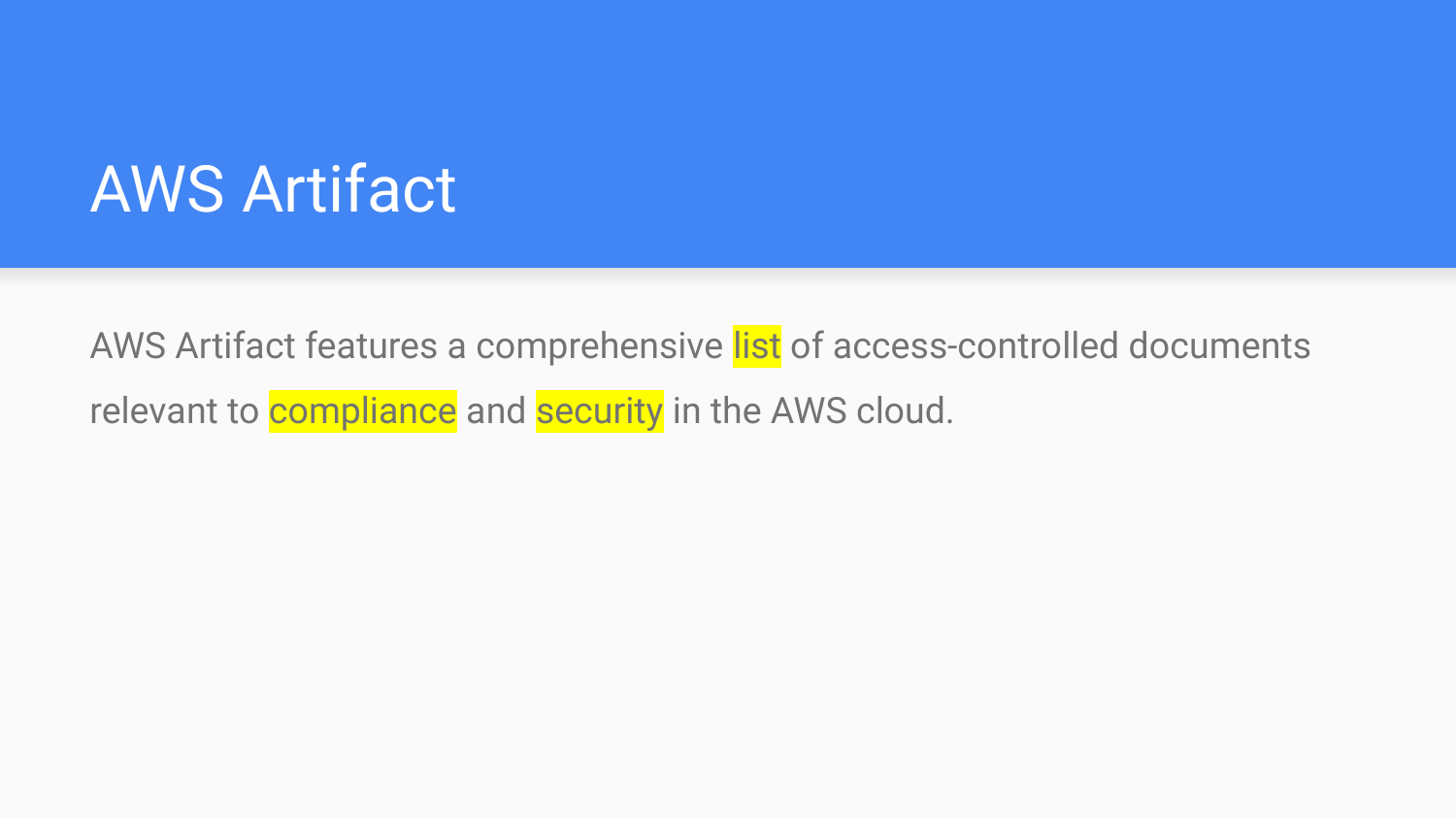

# AWS Artifact
AWS Artifact features a comprehensive list of access-controlled documents relevant to compliance and security in the AWS cloud.